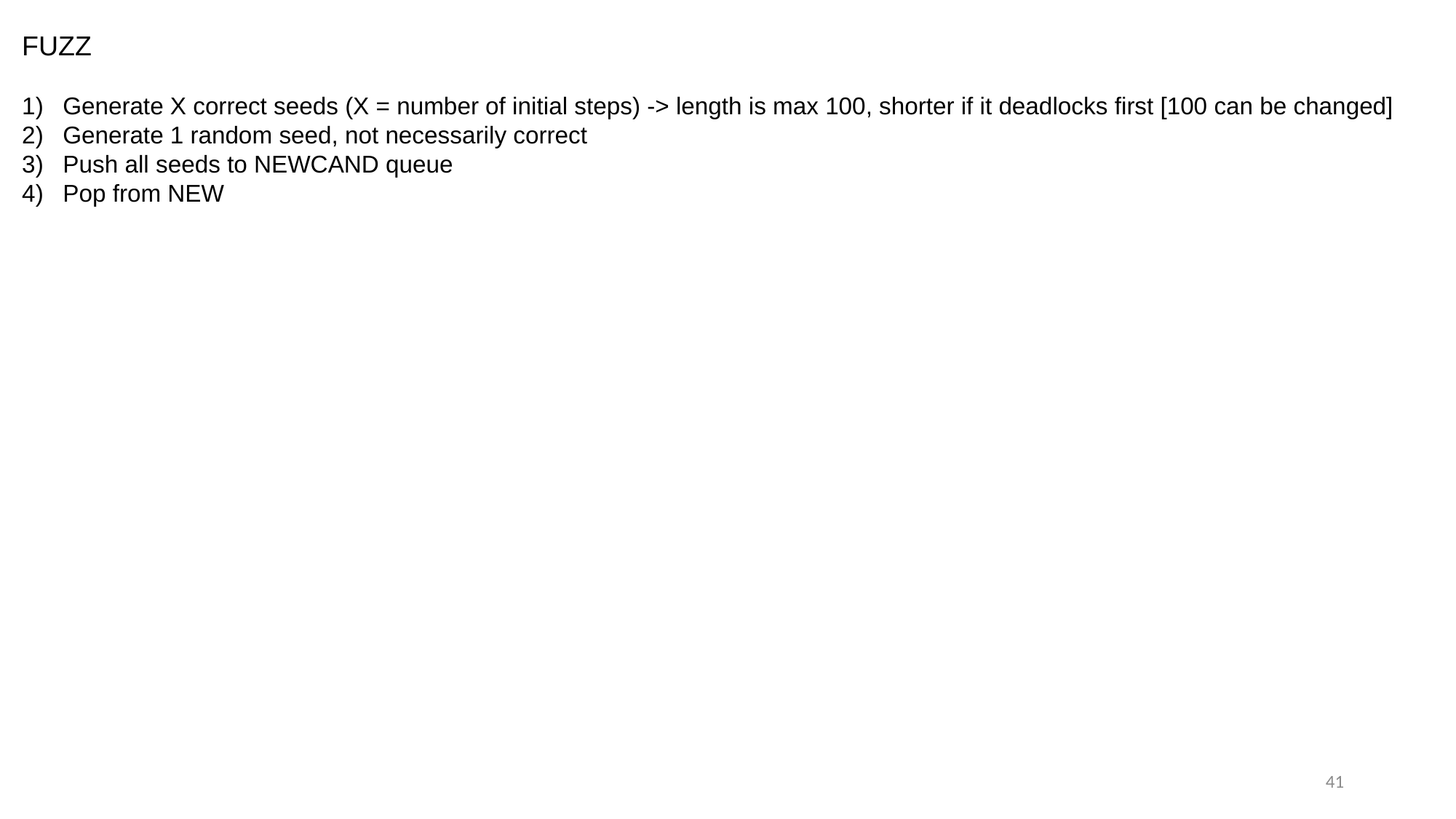

FUZZ

Generate X correct seeds (X = number of initial steps) -> length is max 100, shorter if it deadlocks first [100 can be changed]
Generate 1 random seed, not necessarily correct
Push all seeds to NEWCAND queue
Pop from NEW
41